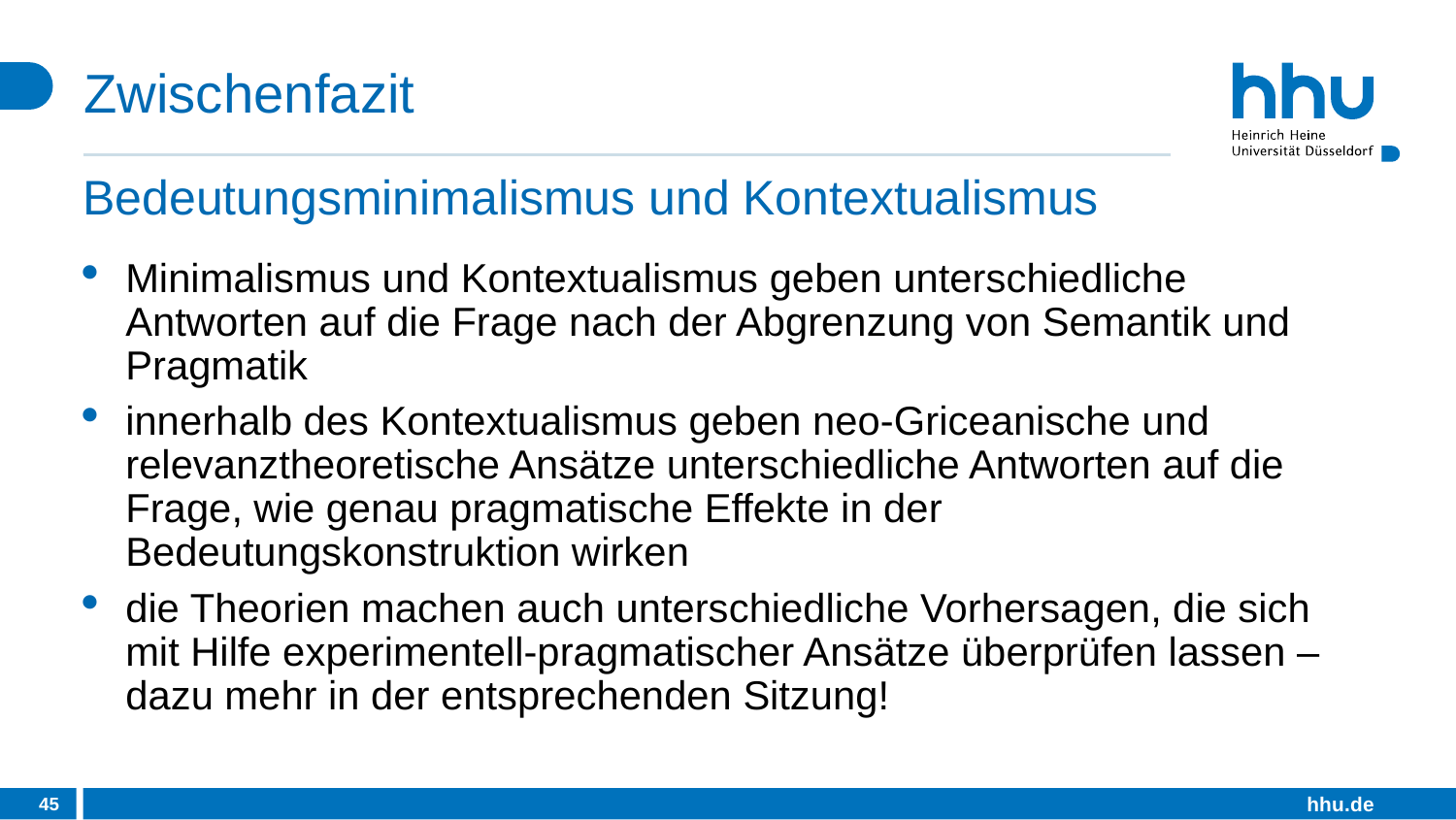

# Zwischenfazit
Bedeutungsminimalismus und Kontextualismus
Minimalismus und Kontextualismus geben unterschiedliche Antworten auf die Frage nach der Abgrenzung von Semantik und Pragmatik
innerhalb des Kontextualismus geben neo-Griceanische und relevanztheoretische Ansätze unterschiedliche Antworten auf die Frage, wie genau pragmatische Effekte in der Bedeutungskonstruktion wirken
die Theorien machen auch unterschiedliche Vorhersagen, die sich mit Hilfe experimentell-pragmatischer Ansätze überprüfen lassen – dazu mehr in der entsprechenden Sitzung!
45